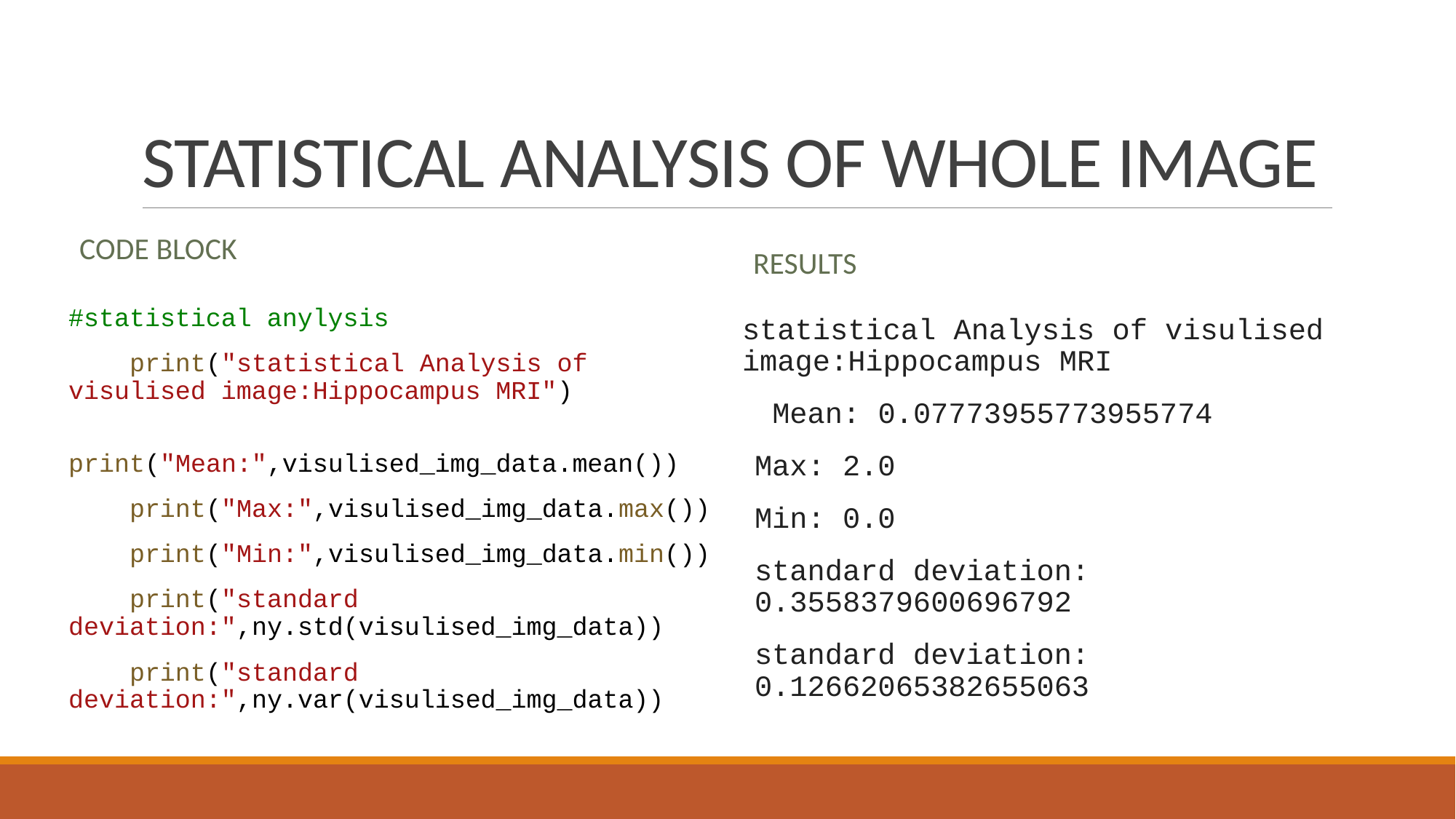

# STATISTICAL ANALYSIS OF WHOLE IMAGE
CODE BLOCK
RESULTS
#statistical anylysis
    print("statistical Analysis of visulised image:Hippocampus MRI")
    print("Mean:",visulised_img_data.mean())
    print("Max:",visulised_img_data.max())
    print("Min:",visulised_img_data.min())
    print("standard deviation:",ny.std(visulised_img_data))
    print("standard deviation:",ny.var(visulised_img_data))

statistical Analysis of visulised image:Hippocampus MRI
 Mean: 0.07773955773955774
Max: 2.0
Min: 0.0
standard deviation: 0.3558379600696792
standard deviation: 0.12662065382655063